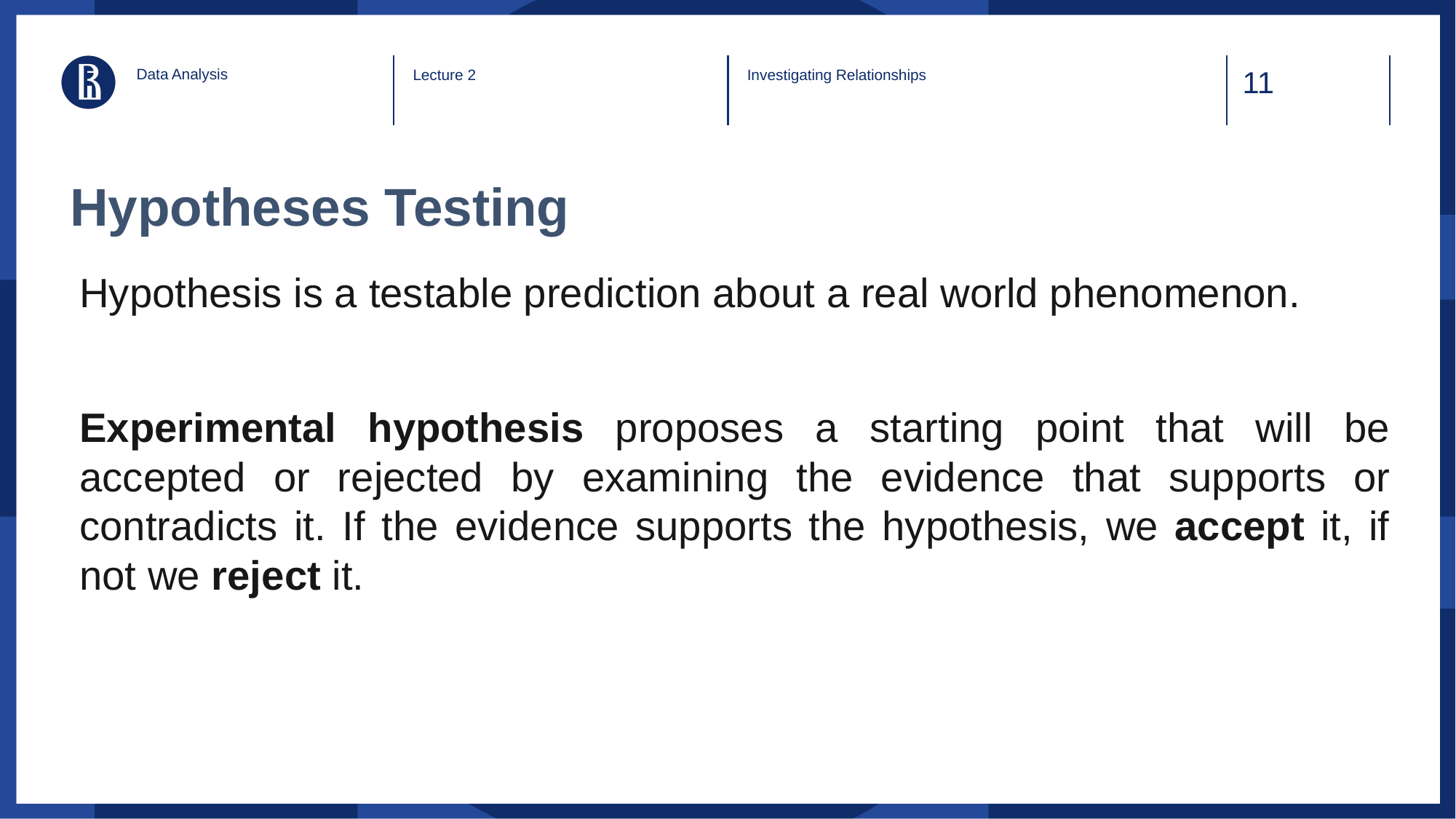

Data Analysis
Lecture 2
Investigating Relationships
# Hypotheses Testing
Hypothesis is a testable prediction about a real world phenomenon.

Experimental hypothesis proposes a starting point that will be accepted or rejected by examining the evidence that supports or contradicts it. If the evidence supports the hypothesis, we accept it, if not we reject it.